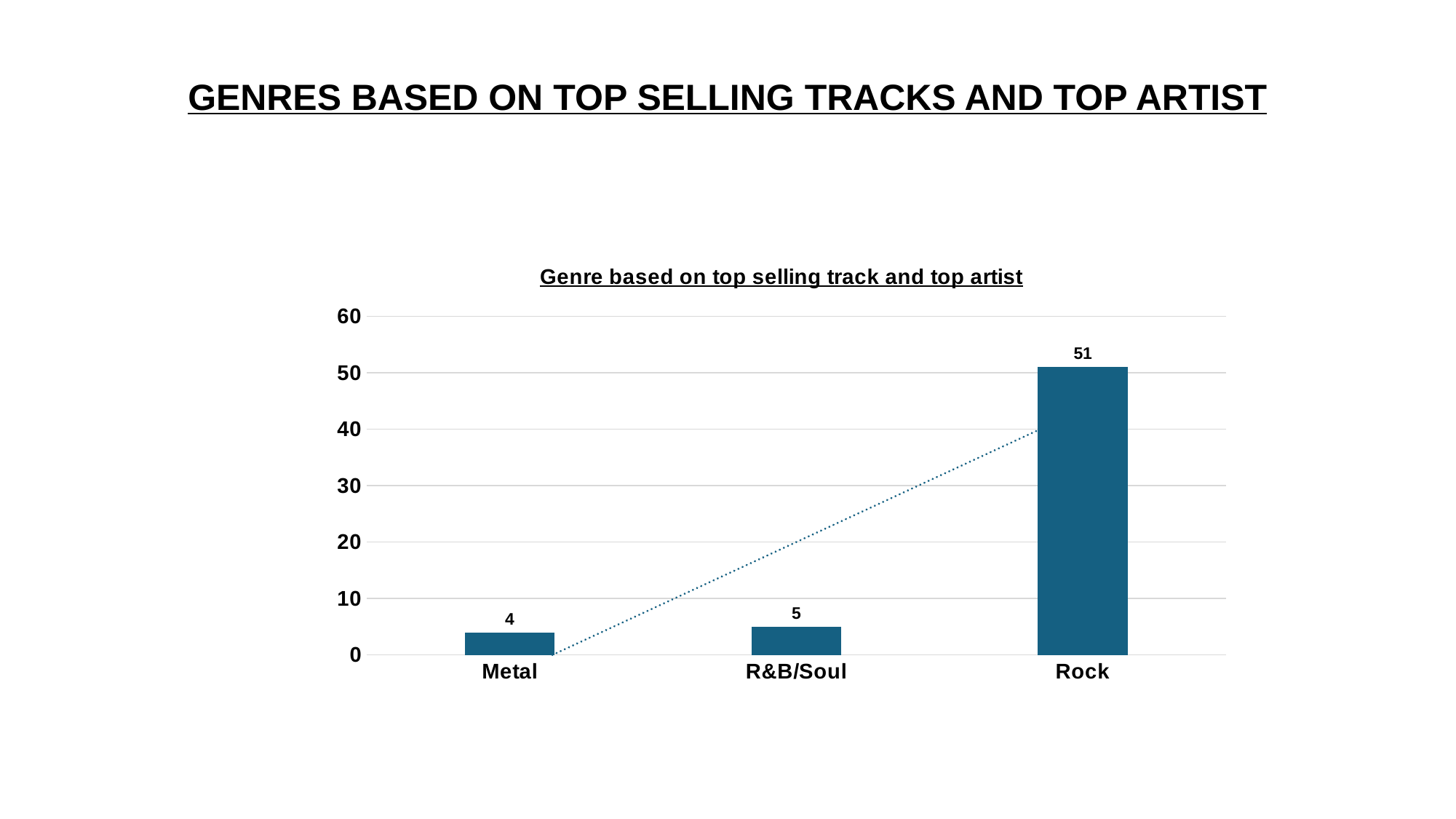

GENRES BASED ON TOP SELLING TRACKS AND TOP ARTIST

### Chart: Genre based on top selling track and top artist

| Category | Total |
|---|---|
| Metal | 4.0 |
| R&B/Soul | 5.0 |
| Rock | 51.0 |